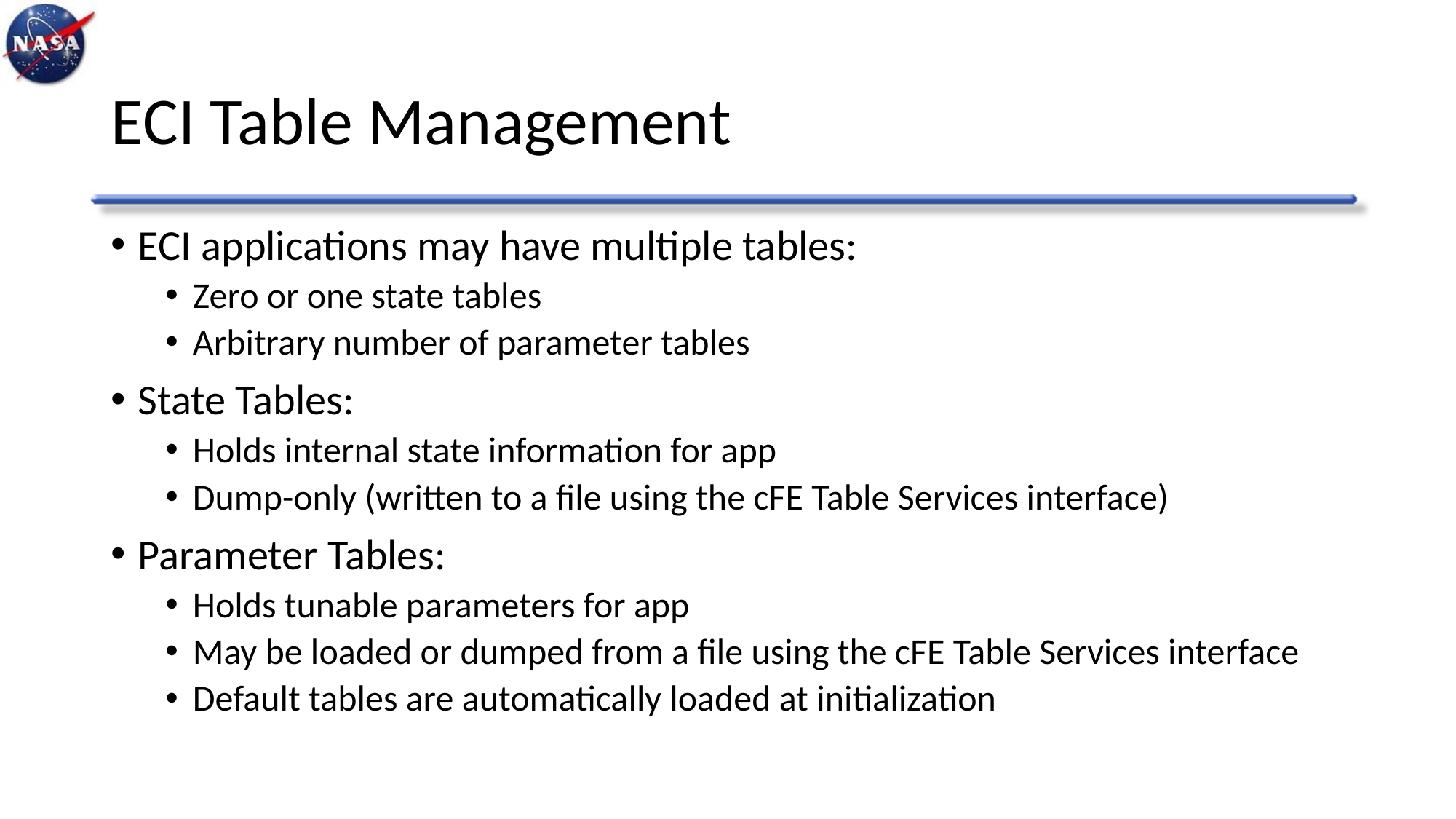

# ECI Table Management
ECI applications may have multiple tables:
Zero or one state tables
Arbitrary number of parameter tables
State Tables:
Holds internal state information for app
Dump-only (written to a file using the cFE Table Services interface)
Parameter Tables:
Holds tunable parameters for app
May be loaded or dumped from a file using the cFE Table Services interface
Default tables are automatically loaded at initialization